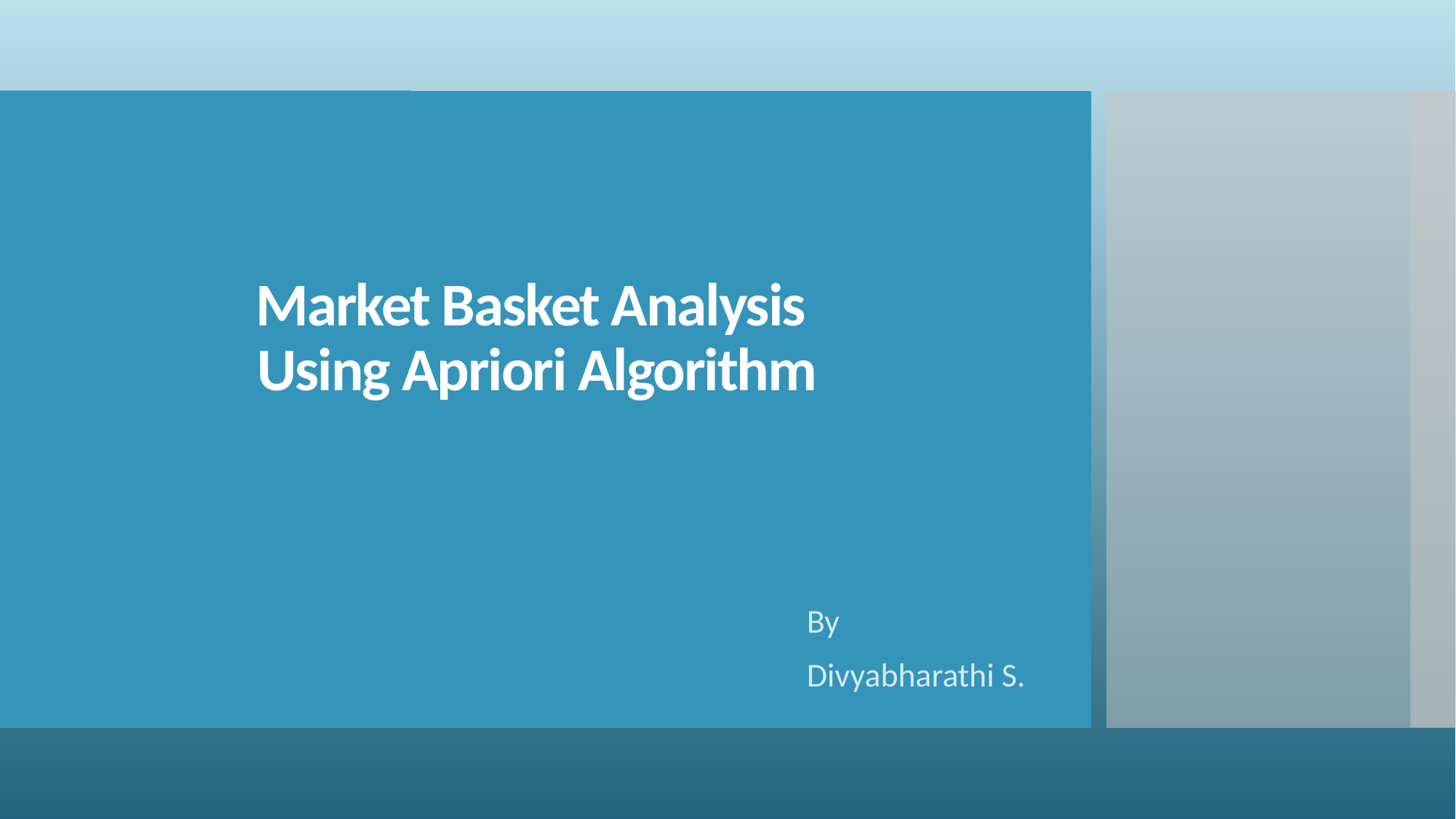

# Market Basket Analysis Using Apriori Algorithm
By
Divyabharathi S.